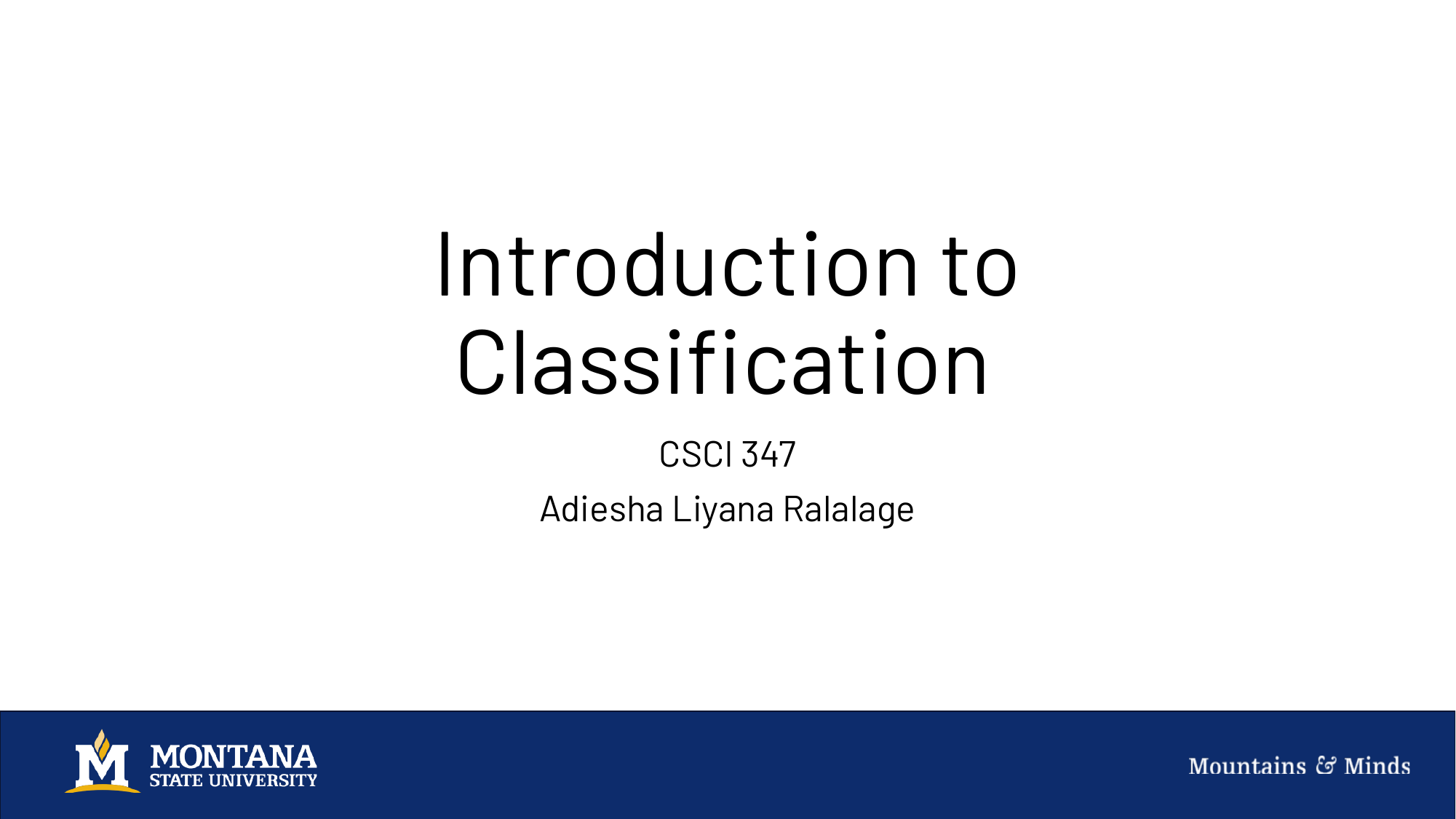

# Introduction to Classification
CSCI 347
Adiesha Liyana Ralalage